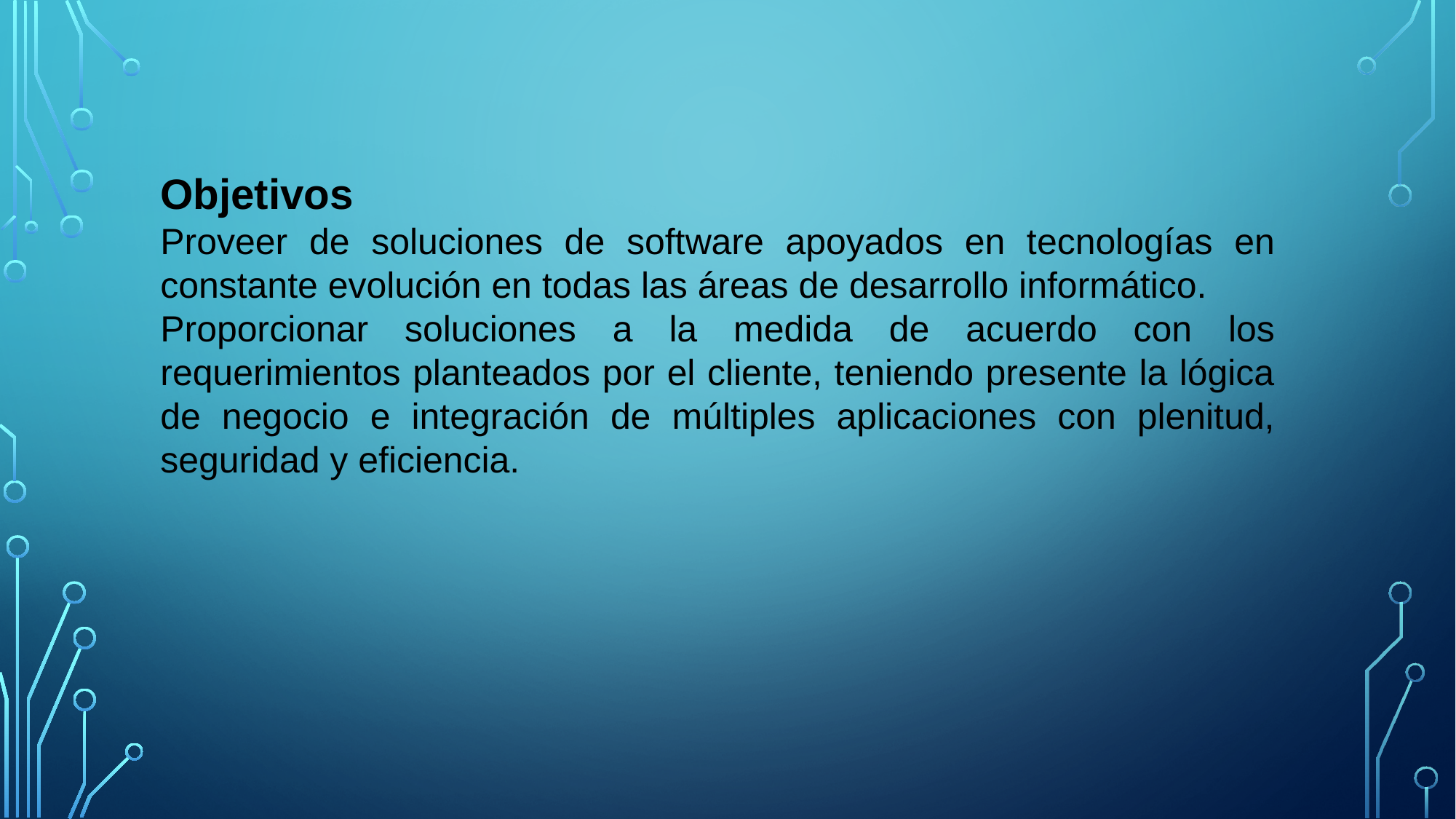

Objetivos
Proveer de soluciones de software apoyados en tecnologías en constante evolución en todas las áreas de desarrollo informático.
Proporcionar soluciones a la medida de acuerdo con los requerimientos planteados por el cliente, teniendo presente la lógica de negocio e integración de múltiples aplicaciones con plenitud, seguridad y eficiencia.